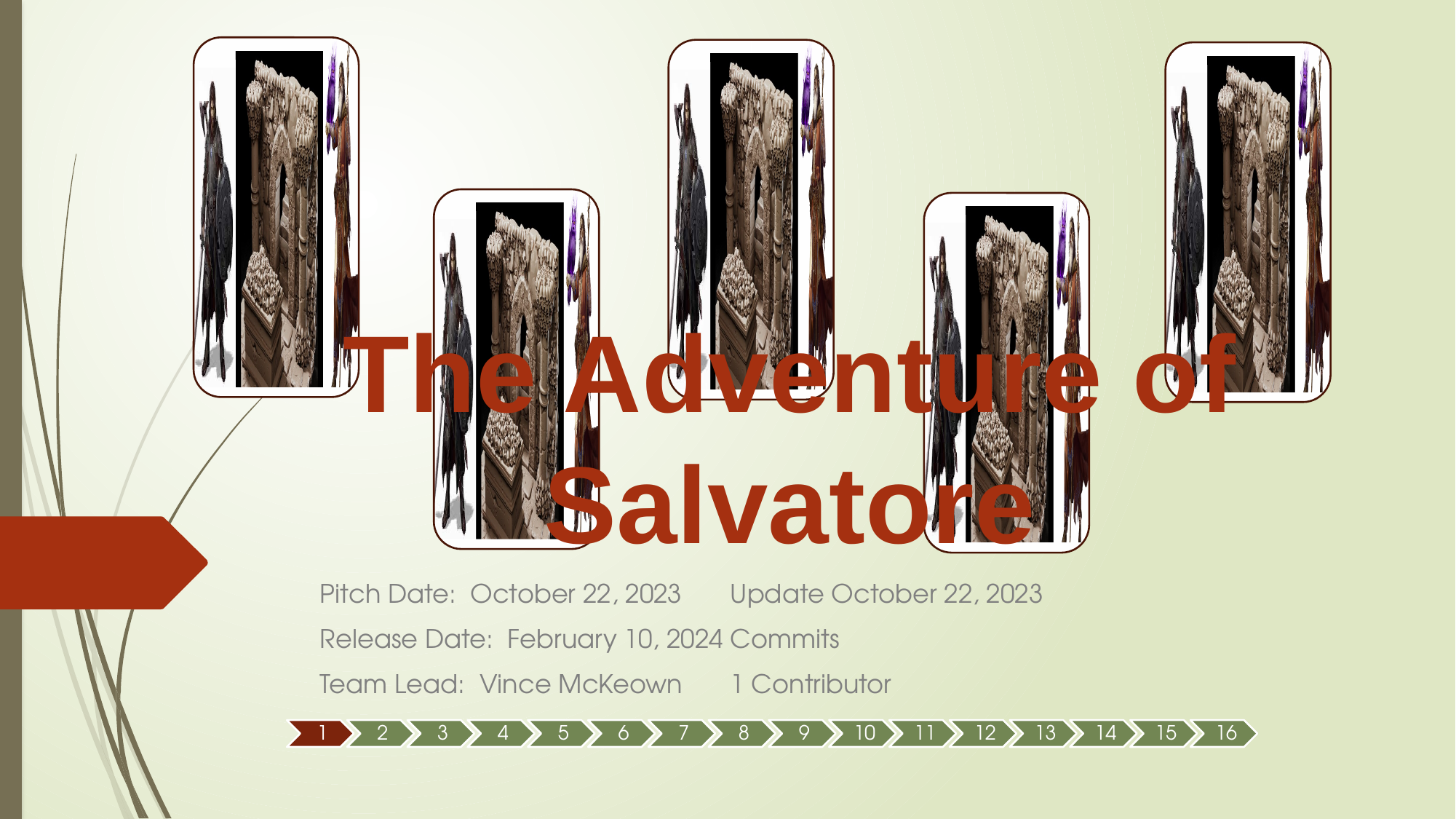

# The Adventure of Salvatore
Pitch Date:  October 22, 2023					Update October 22, 2023
Release Date:  February 10, 2024					Commits
Team Lead:  Vince McKeown					1 Contributor
1
2
3
4
5
6
7
8
9
10
11
12
13
14
15
16